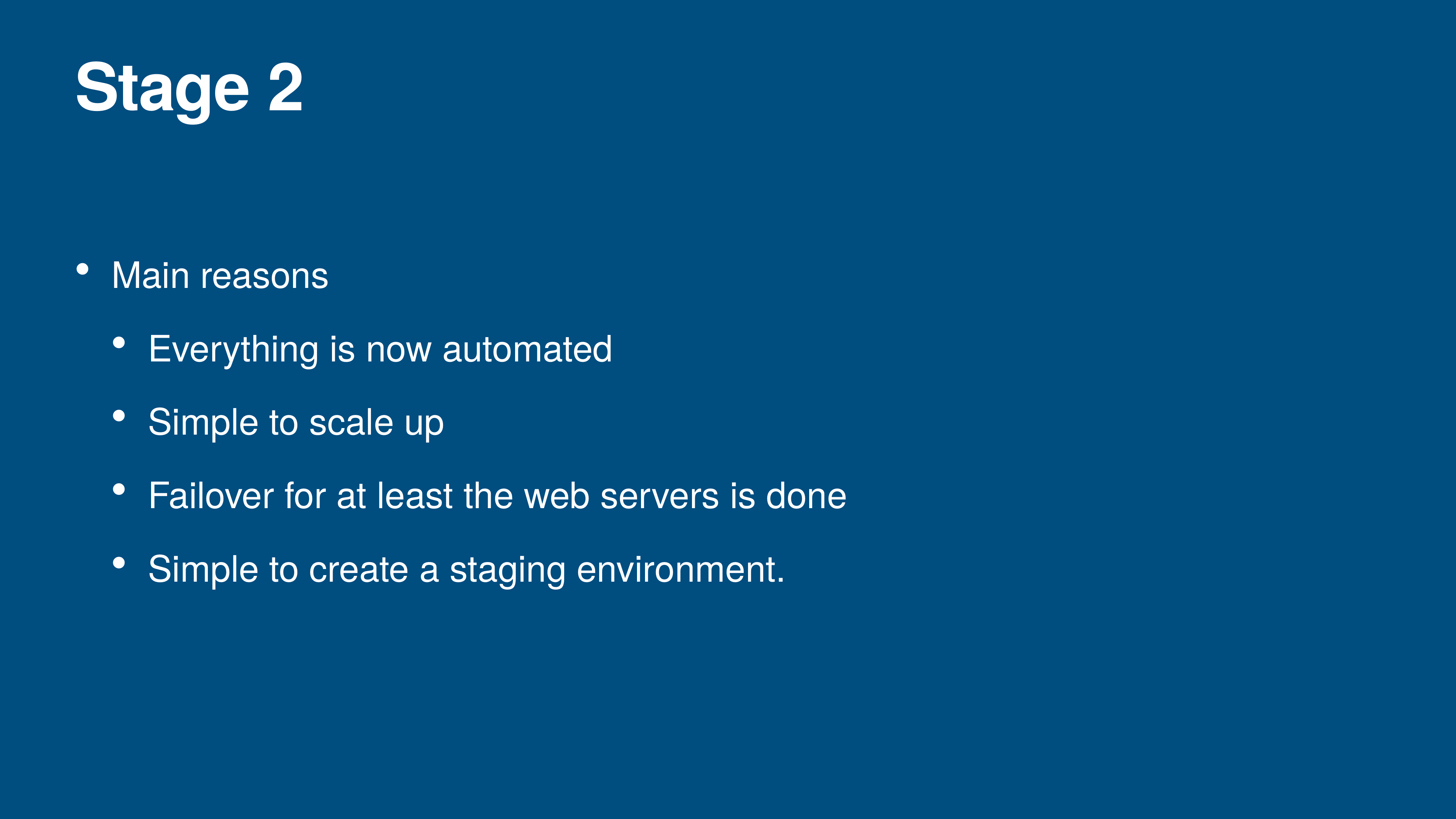

# Stage 2
Main reasons
Everything is now automated
Simple to scale up
Failover for at least the web servers is done
Simple to create a staging environment.